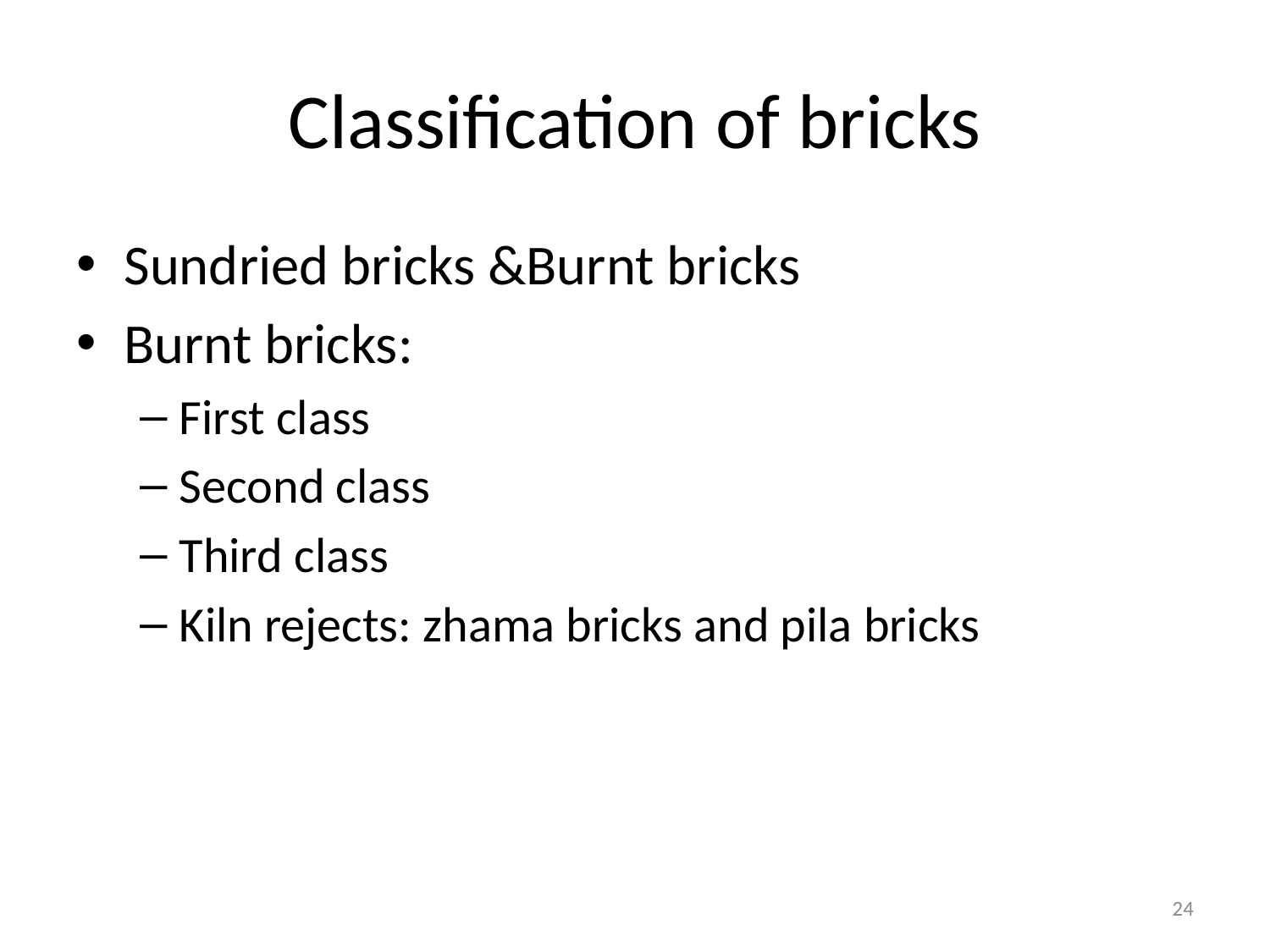

# Classification of bricks
Sundried bricks &Burnt bricks
Burnt bricks:
First class
Second class
Third class
Kiln rejects: zhama bricks and pila bricks

24